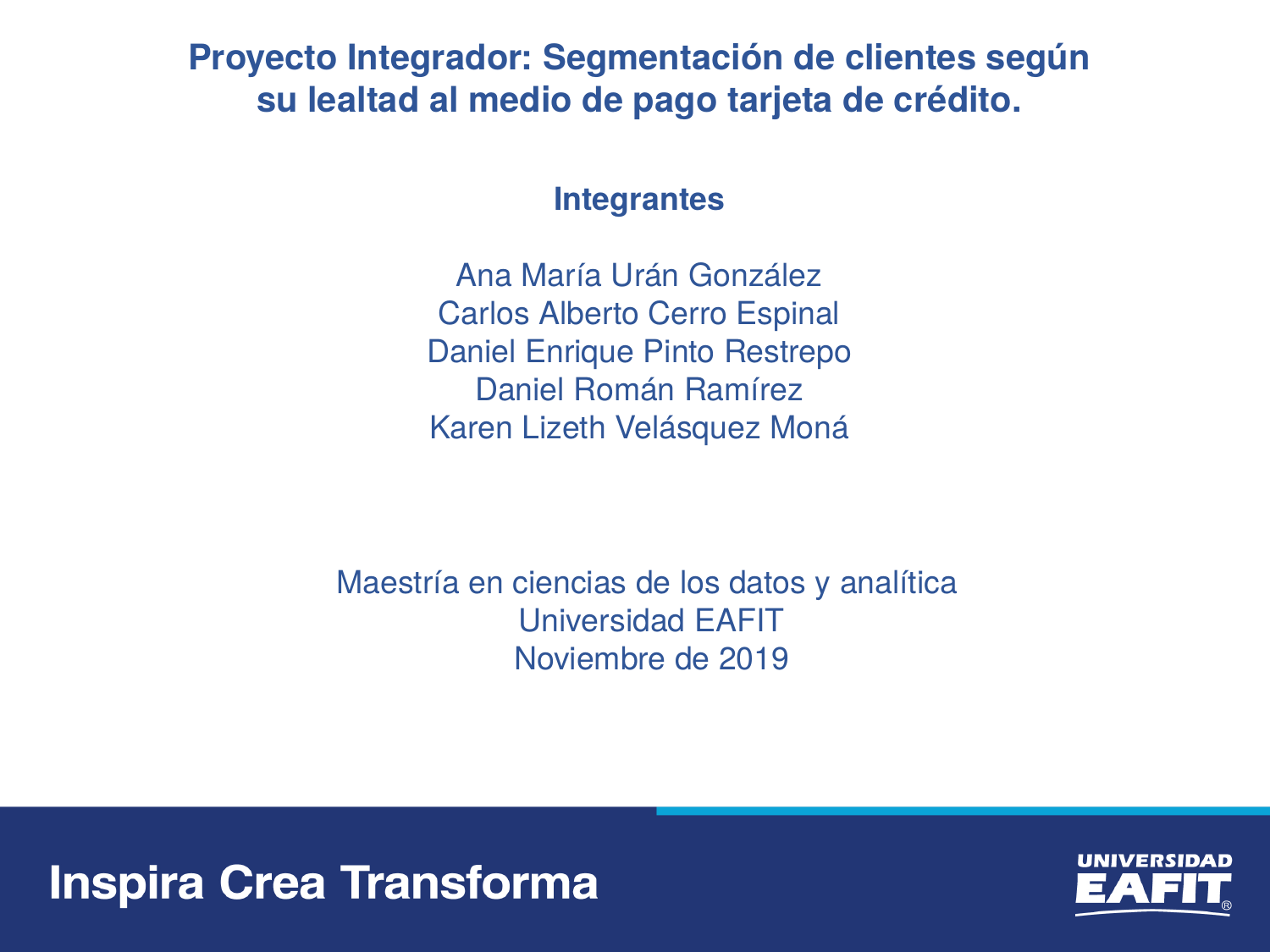

Proyecto Integrador: Segmentación de clientes según su lealtad al medio de pago tarjeta de crédito.
Integrantes

Ana María Urán González
Carlos Alberto Cerro Espinal
Daniel Enrique Pinto Restrepo
Daniel Román Ramírez
Karen Lizeth Velásquez Moná
Maestría en ciencias de los datos y analítica
Universidad EAFIT
Noviembre de 2019